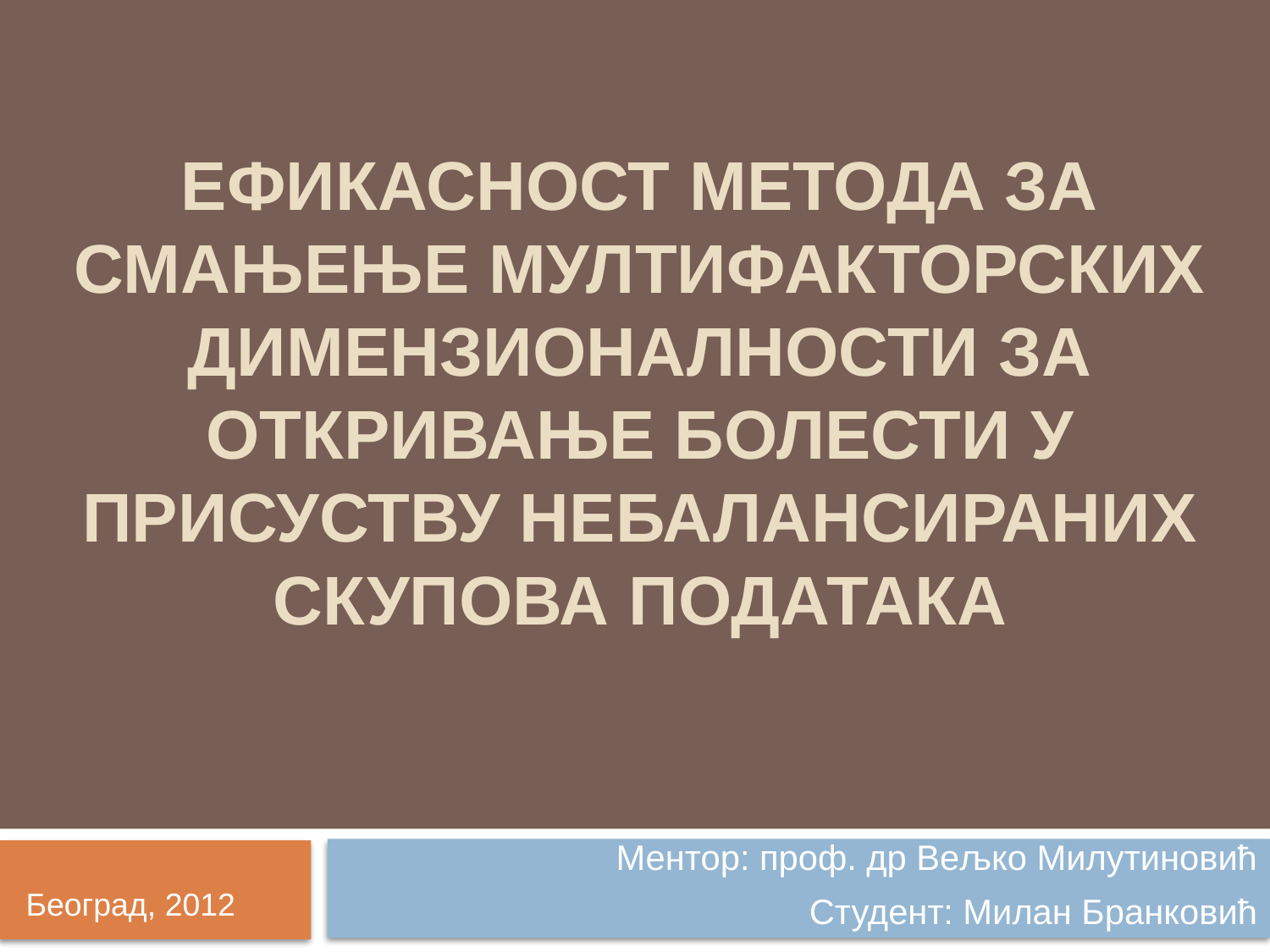

# ЕФИКАСНОСТ МЕТОДА ЗА СМАЊЕЊЕ МУЛТИФАКТОРСКИХ ДИМЕНЗИОНАЛНОСТИ ЗА ОТКРИВАЊЕ БОЛЕСТИ У ПРИСУСТВУ НЕБАЛАНСИРАНИХ СКУПОВА ПОДАТАКА
Ментор: проф. др Вељко Милутиновић
Студент: Милан Бранковић
Београд, 2012